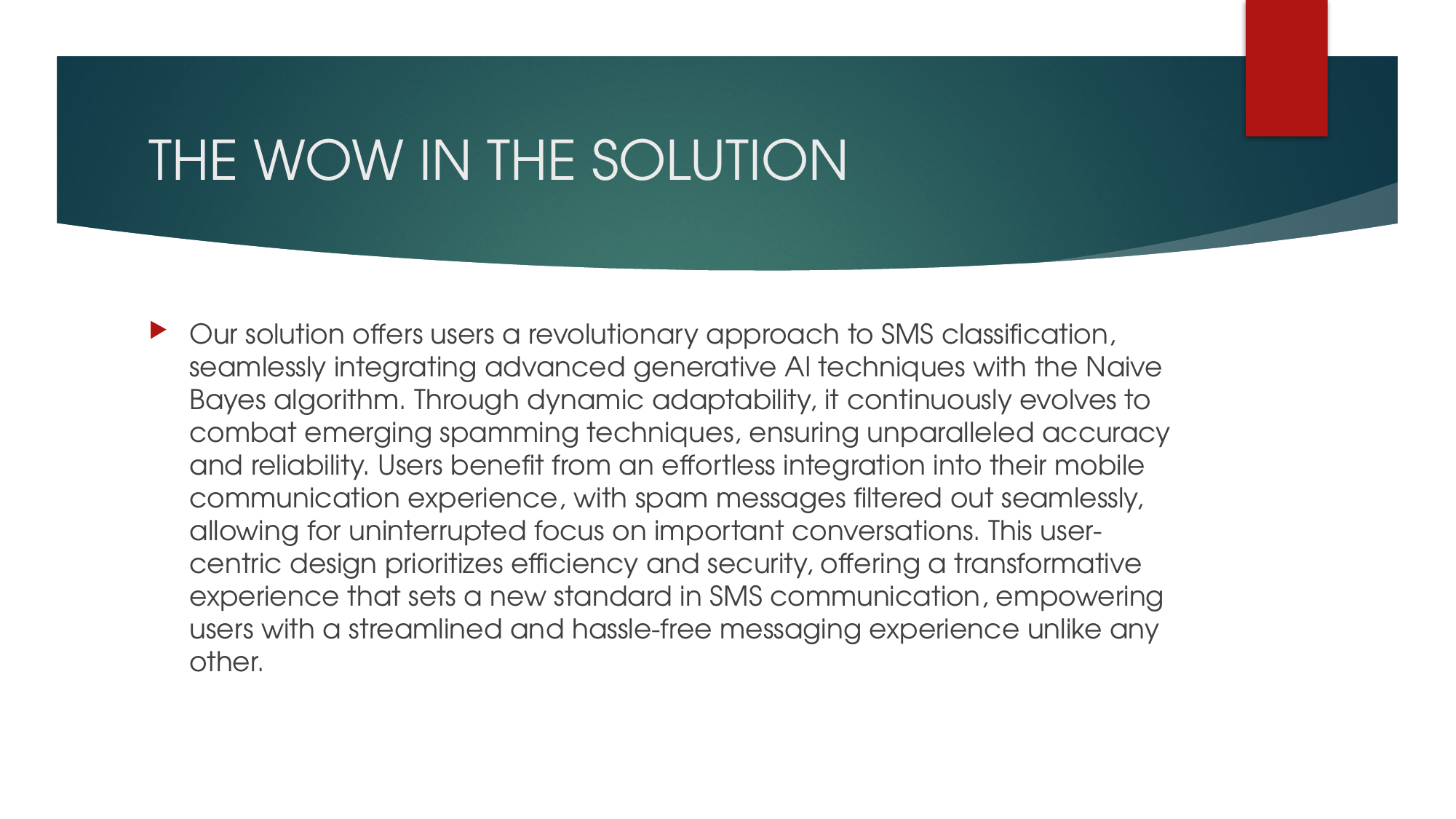

# THE WOW IN THE SOLUTION
Our solution offers users a revolutionary approach to SMS classification, seamlessly integrating advanced generative AI techniques with the Naive Bayes algorithm. Through dynamic adaptability, it continuously evolves to combat emerging spamming techniques, ensuring unparalleled accuracy and reliability. Users benefit from an effortless integration into their mobile communication experience, with spam messages filtered out seamlessly, allowing for uninterrupted focus on important conversations. This user-centric design prioritizes efficiency and security, offering a transformative experience that sets a new standard in SMS communication, empowering users with a streamlined and hassle-free messaging experience unlike any other.